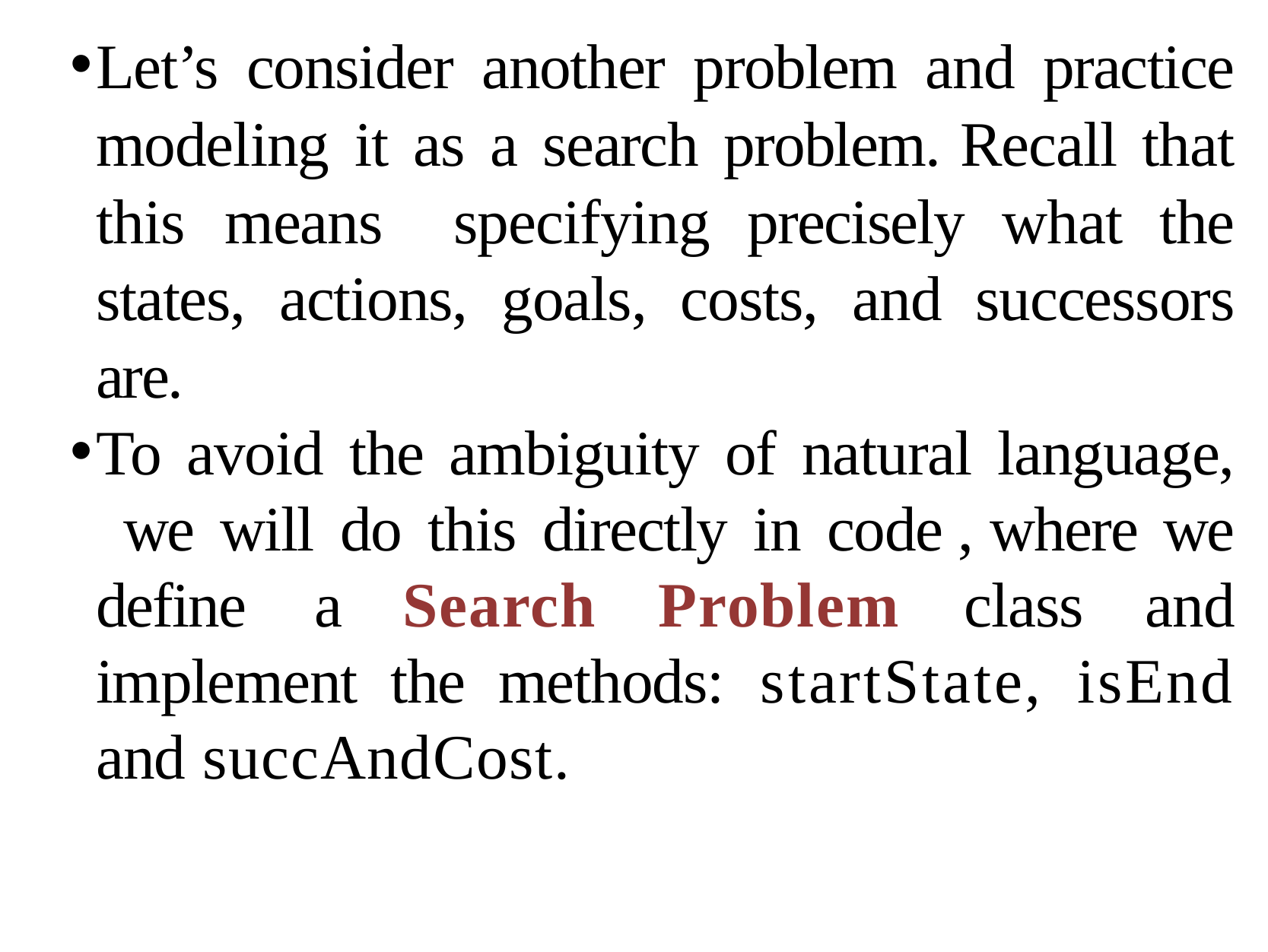

Let’s consider another problem and practice modeling it as a search problem. Recall that this means  specifying precisely what the states, actions, goals, costs, and successors are.
To avoid the ambiguity of natural language,	we will do this directly in code , where we define a Search Problem class and implement the methods: startState, isEnd and succAndCost.